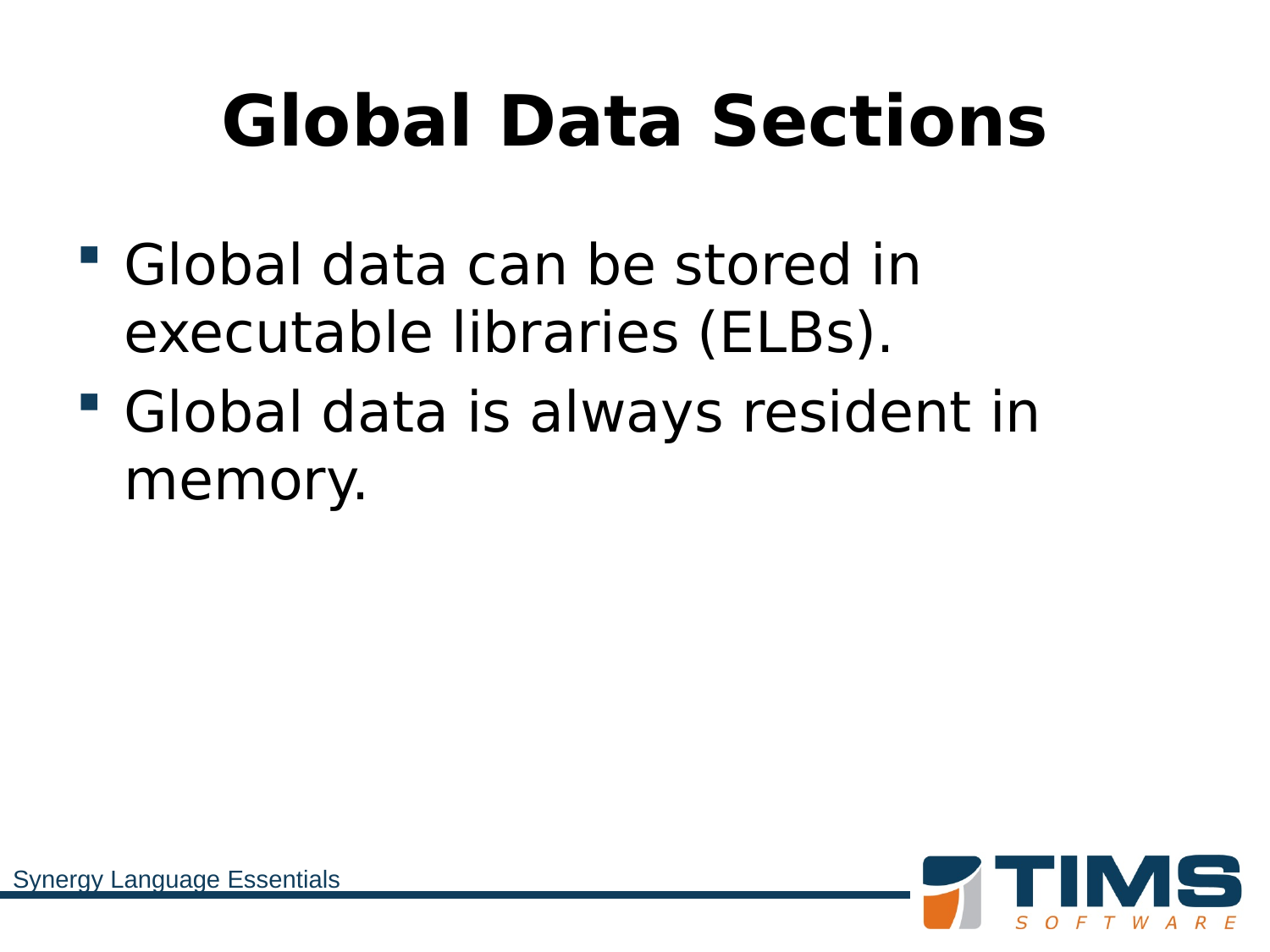

# Global Data Sections
Global data can be stored in executable libraries (ELBs).
Global data is always resident in memory.
Synergy Language Essentials